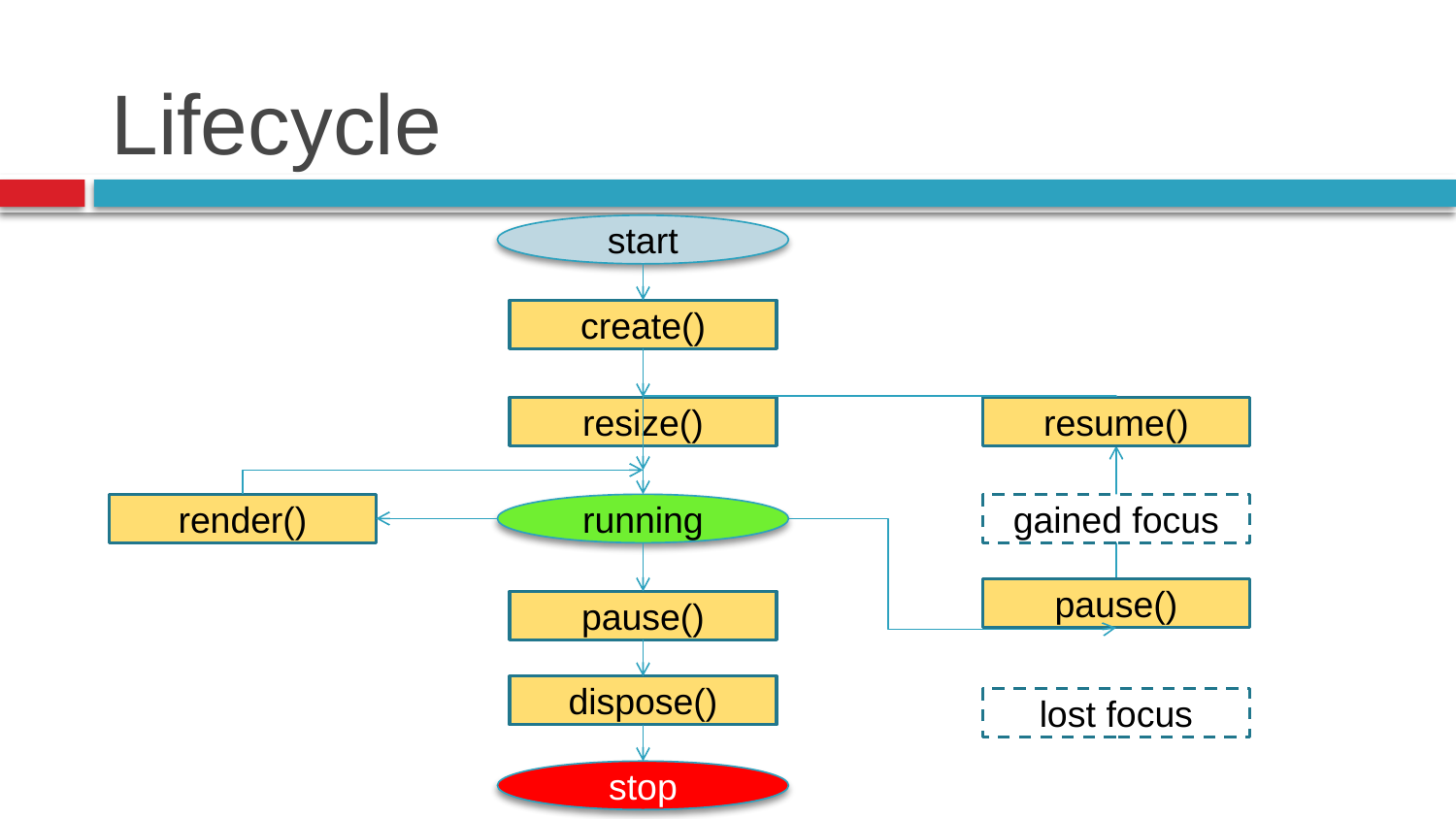

# Lifecycle

start
create()
resize()
resume()
render()
running
gained focus
pause()
pause()
dispose()
lost focus
stop